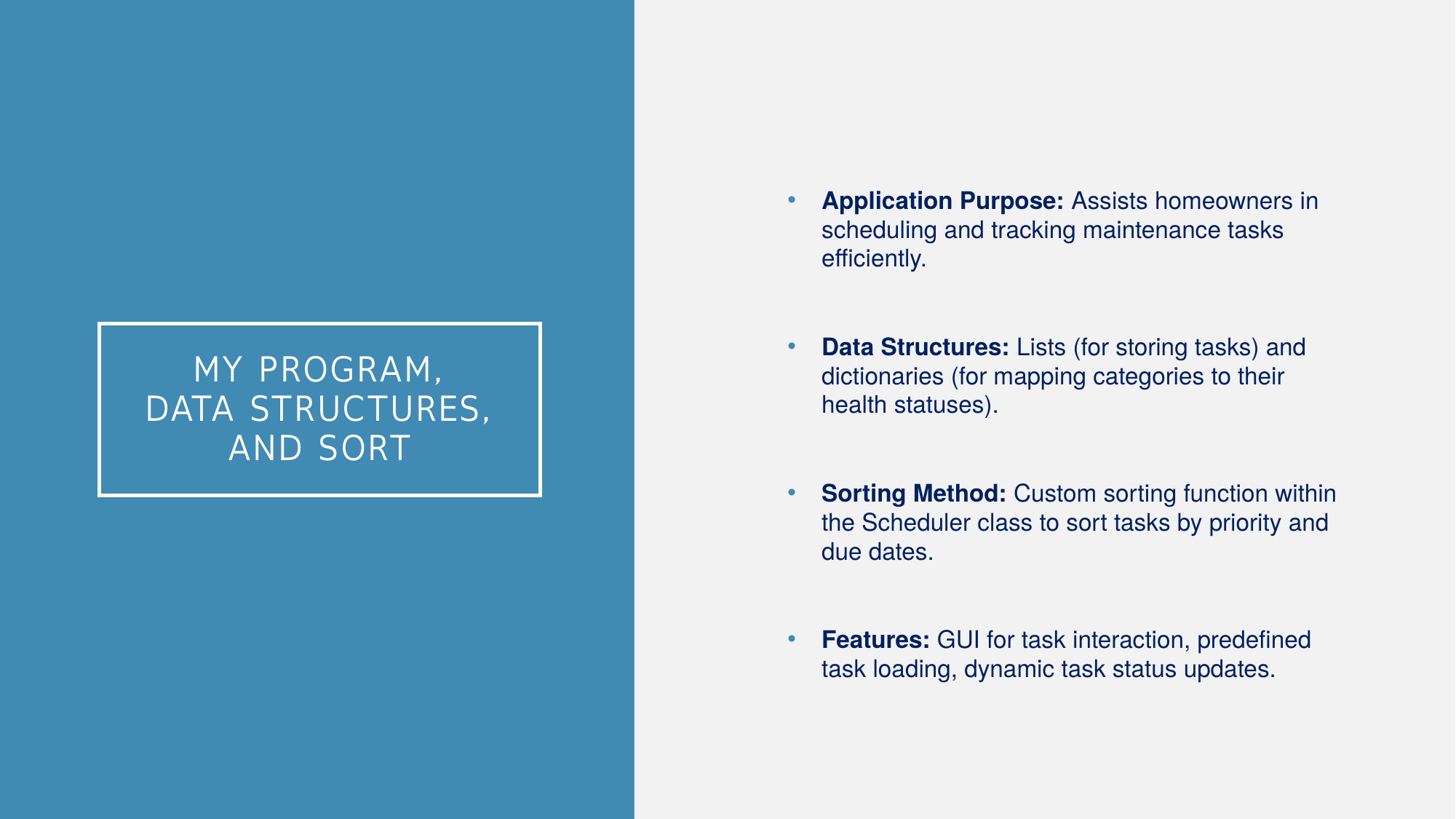

Application Purpose: Assists homeowners in scheduling and tracking maintenance tasks efficiently.

Data Structures: Lists (for storing tasks) and dictionaries (for mapping categories to their health statuses).

Sorting Method: Custom sorting function within the Scheduler class to sort tasks by priority and due dates.

Features: GUI for task interaction, predefined task loading, dynamic task status updates.
# MY PROGRAM, DATA STRUCTURES, AND SORT